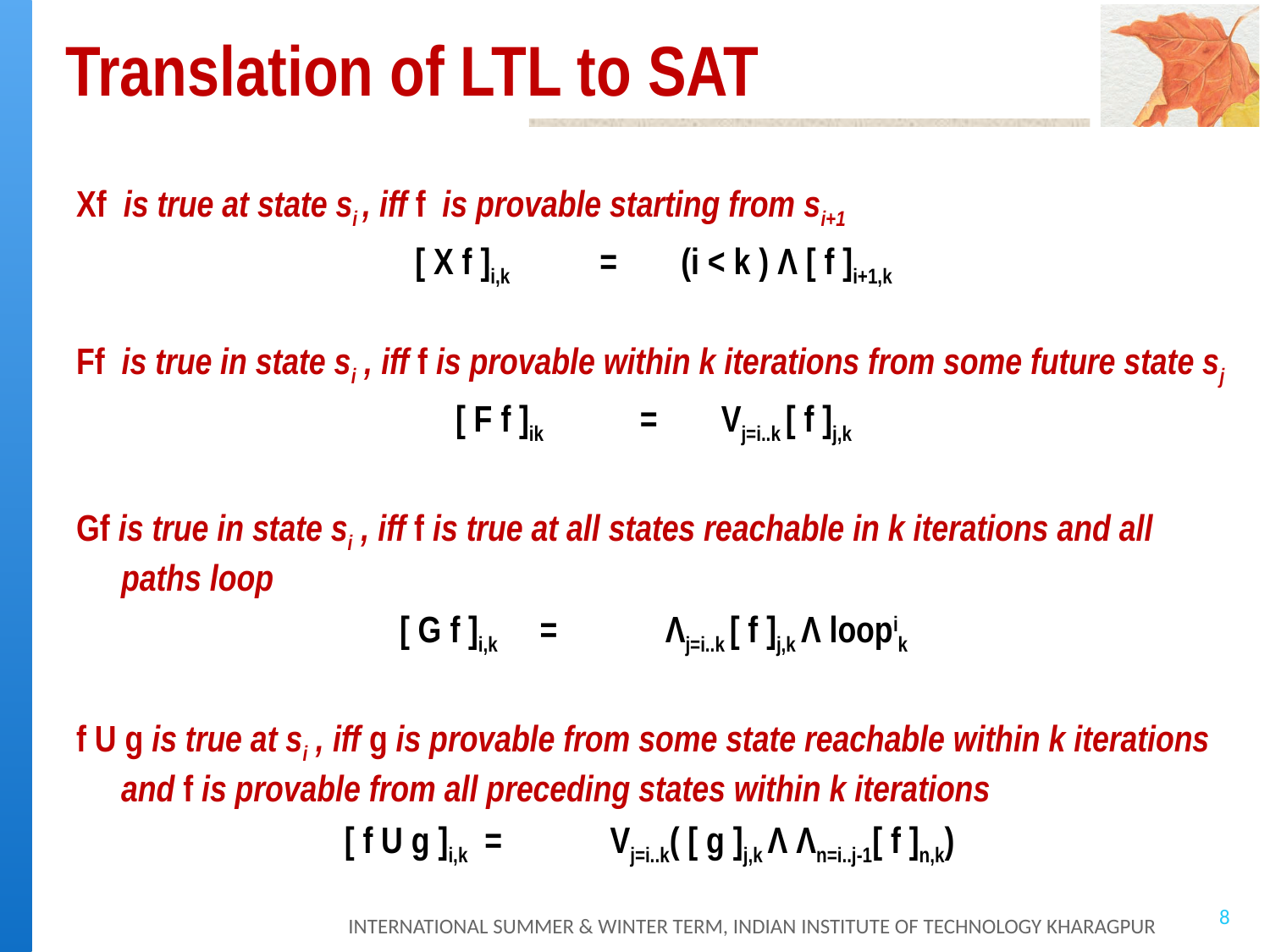

# Translation of LTL to SAT
Xf  is true at state si , iff f  is provable starting from si+1
[ X f ]i,k 	      = 	(i < k ) Λ [ f ]i+1,k

Ff  is true in state si , iff f is provable within k iterations from some future state sj
[ F f ]ik 	      = 	Vj=i..k [ f ]j,k

Gf is true in state si , iff f is true at all states reachable in k iterations and all paths loop
[ G f ]i,k     = 	Λj=i..k [ f ]j,k Λ loopik

f U g is true at si , iff g is provable from some state reachable within k iterations and f is provable from all preceding states within k iterations
[ f U g ]i,k  = 	Vj=i..k( [ g ]j,k Λ Λn=i..j-1[ f ]n,k)

8
INTERNATIONAL SUMMER & WINTER TERM, INDIAN INSTITUTE OF TECHNOLOGY KHARAGPUR